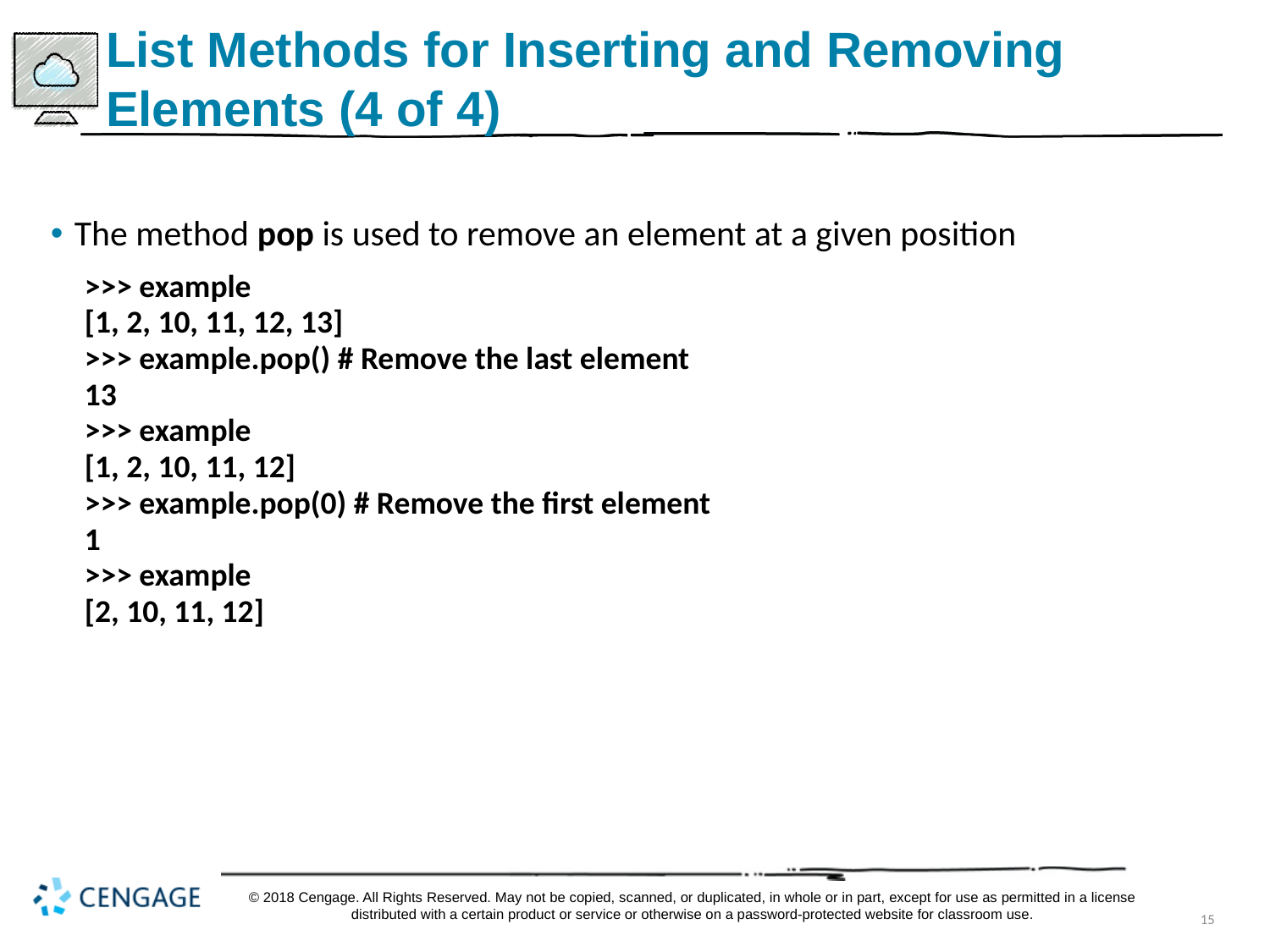

# List Methods for Inserting and Removing Elements (4 of 4)
The method pop is used to remove an element at a given position
>>> example
[1, 2, 10, 11, 12, 13]
>>> example.pop() # Remove the last element
13
>>> example
[1, 2, 10, 11, 12]
>>> example.pop(0) # Remove the first element
1
>>> example
[2, 10, 11, 12]
© 2018 Cengage. All Rights Reserved. May not be copied, scanned, or duplicated, in whole or in part, except for use as permitted in a license distributed with a certain product or service or otherwise on a password-protected website for classroom use.